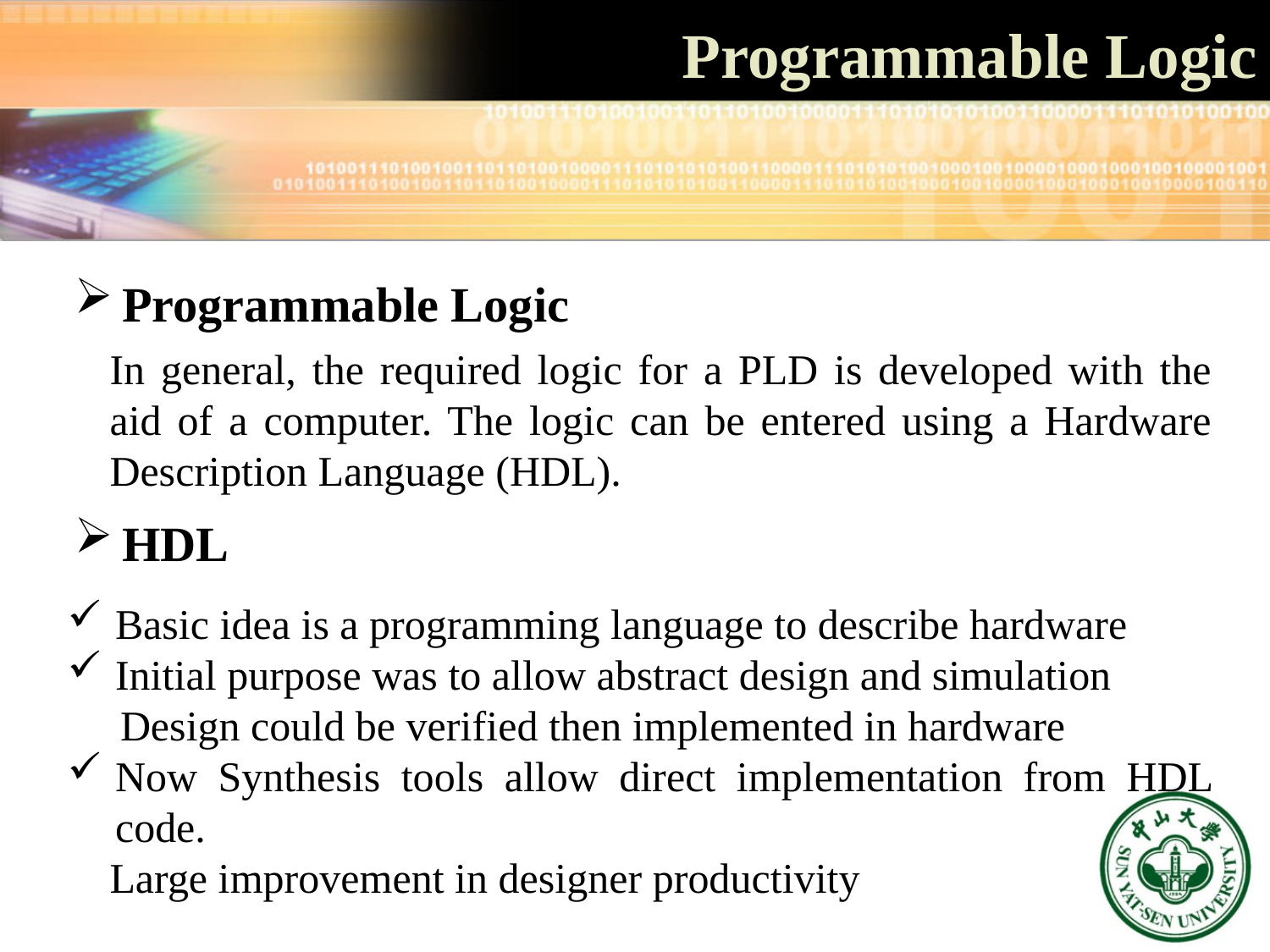

Programmable Logic
Programmable Logic
In general, the required logic for a PLD is developed with the aid of a computer. The logic can be entered using a Hardware Description Language (HDL).
HDL
Basic idea is a programming language to describe hardware
Initial purpose was to allow abstract design and simulation
     Design could be verified then implemented in hardware
Now Synthesis tools allow direct implementation from HDL code.
    Large improvement in designer productivity